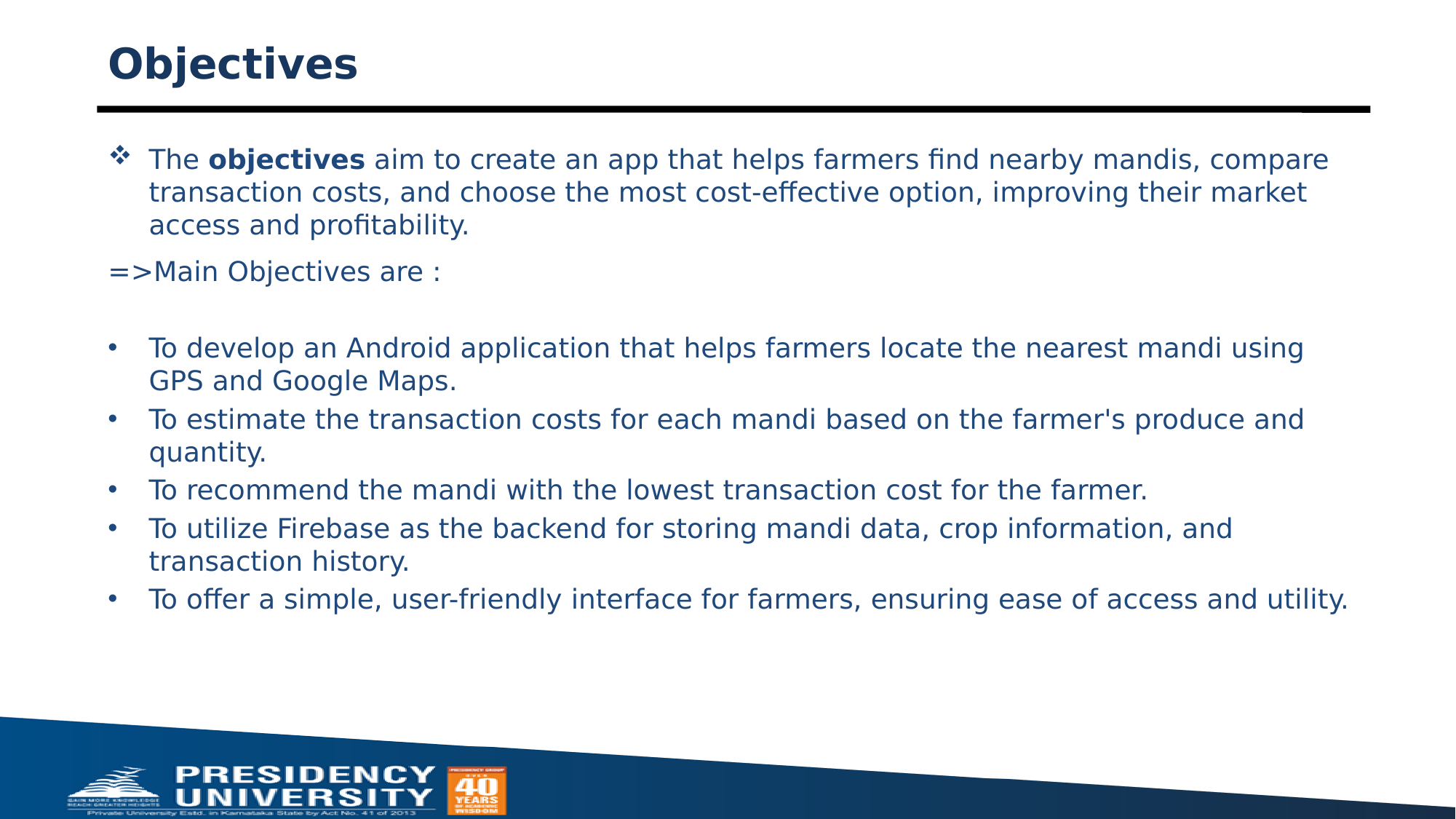

# Objectives
The objectives aim to create an app that helps farmers find nearby mandis, compare transaction costs, and choose the most cost-effective option, improving their market access and profitability.

=>Main Objectives are :

To develop an Android application that helps farmers locate the nearest mandi using GPS and Google Maps.
To estimate the transaction costs for each mandi based on the farmer's produce and quantity.
To recommend the mandi with the lowest transaction cost for the farmer.
To utilize Firebase as the backend for storing mandi data, crop information, and transaction history.
To offer a simple, user-friendly interface for farmers, ensuring ease of access and utility.